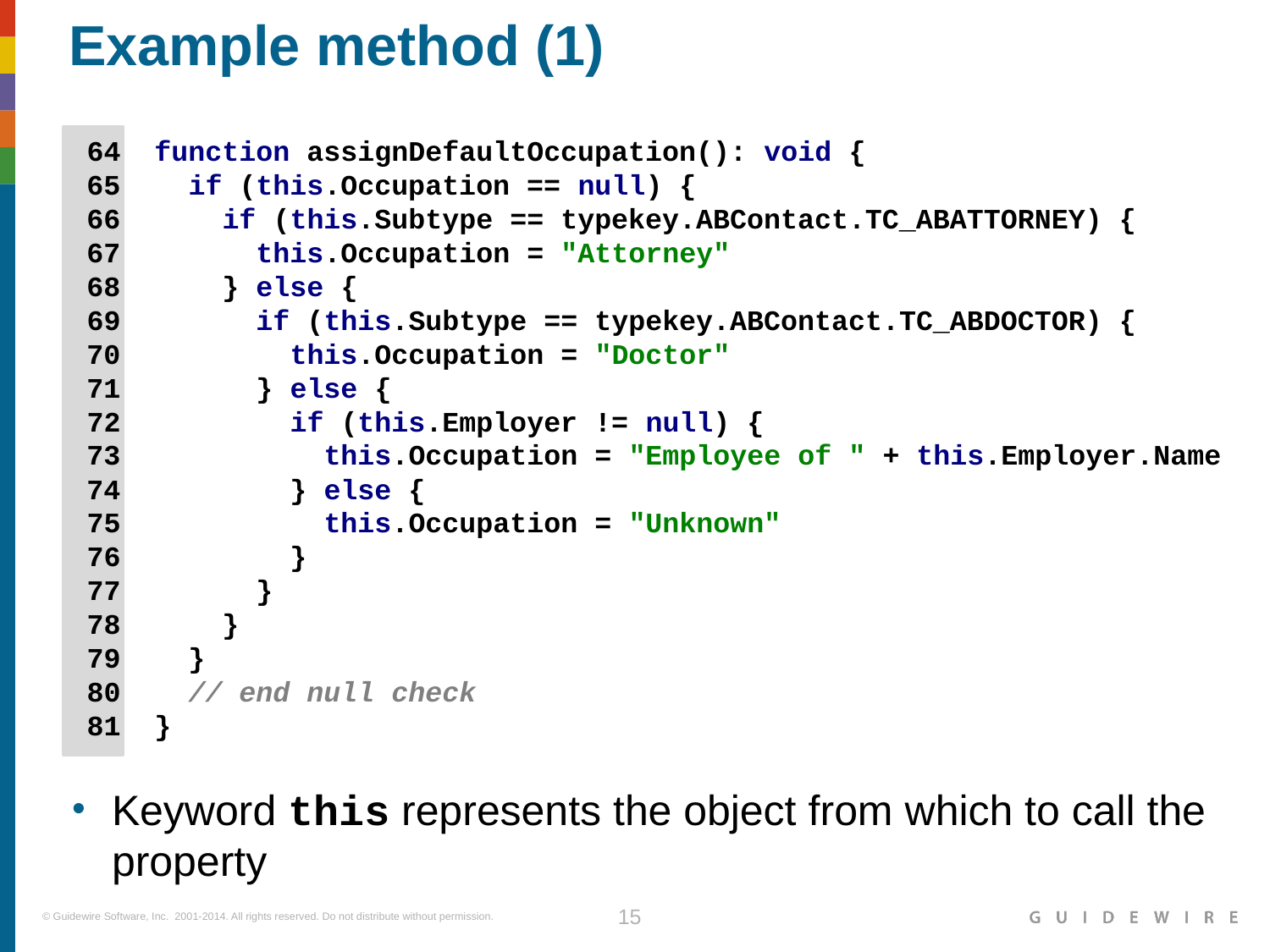

# Example method (1)
 64  function assignDefaultOccupation(): void {
 65    if (this.Occupation == null) {
 66      if (this.Subtype == typekey.ABContact.TC_ABATTORNEY) {
 67        this.Occupation = "Attorney"
 68      } else {
 69        if (this.Subtype == typekey.ABContact.TC_ABDOCTOR) {
 70          this.Occupation = "Doctor"
 71        } else {
 72          if (this.Employer != null) {
 73            this.Occupation = "Employee of " + this.Employer.Name
 74          } else {
 75            this.Occupation = "Unknown"
 76          }
 77        }
 78      }
 79    }
 80    // end null check
 81  }

Keyword this represents the object from which to call the property